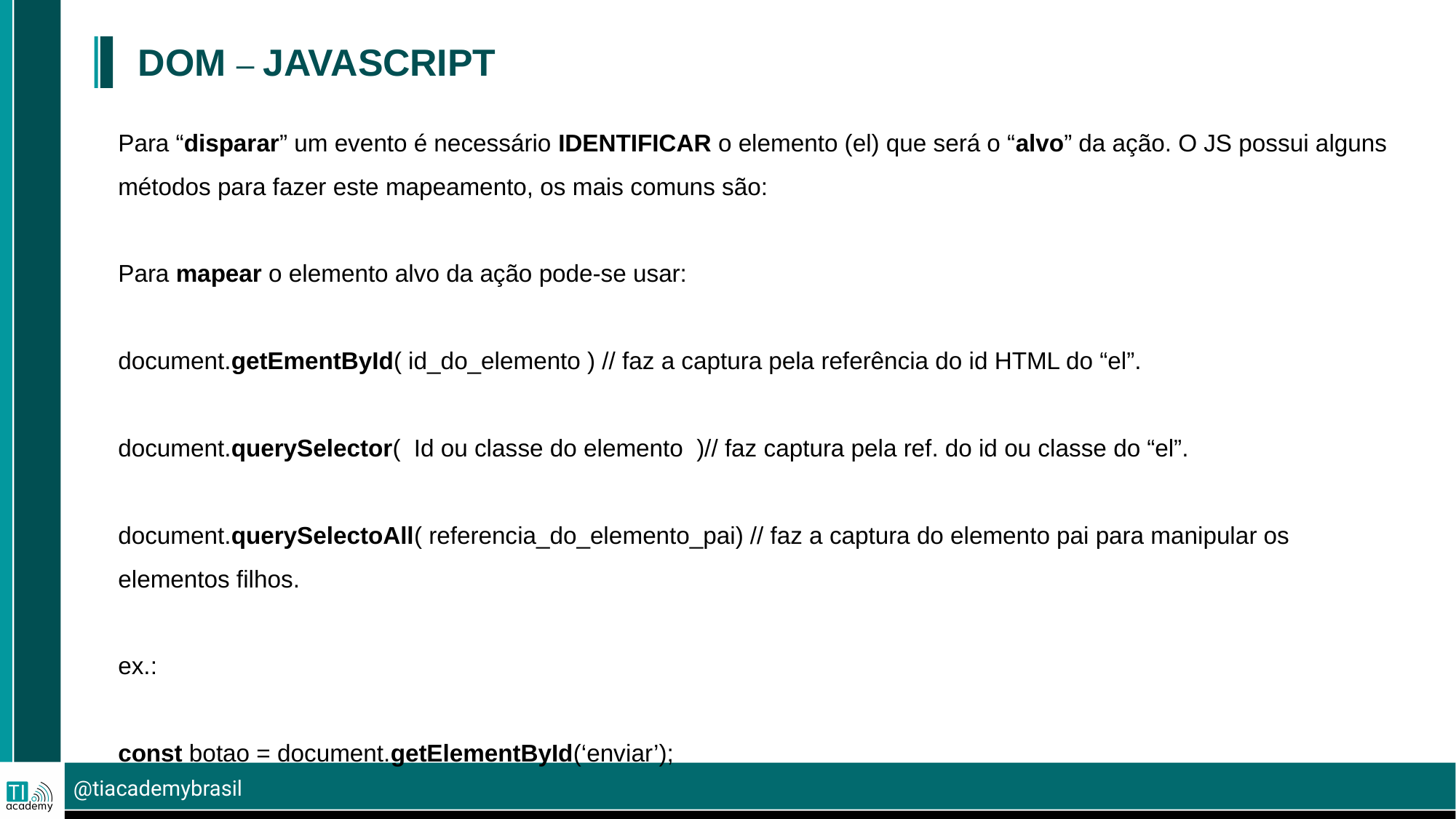

DOM – JAVASCRIPT
Para “disparar” um evento é necessário IDENTIFICAR o elemento (el) que será o “alvo” da ação. O JS possui alguns métodos para fazer este mapeamento, os mais comuns são:

Para mapear o elemento alvo da ação pode-se usar:

document.getEmentById( id_do_elemento ) // faz a captura pela referência do id HTML do “el”.

document.querySelector(  Id ou classe do elemento  )// faz captura pela ref. do id ou classe do “el”.

document.querySelectoAll( referencia_do_elemento_pai) // faz a captura do elemento pai para manipular os elementos filhos.

ex.:

const botao = document.getElementById(‘enviar’);

Ou

const botao = document.querySelector(‘#enviar’);